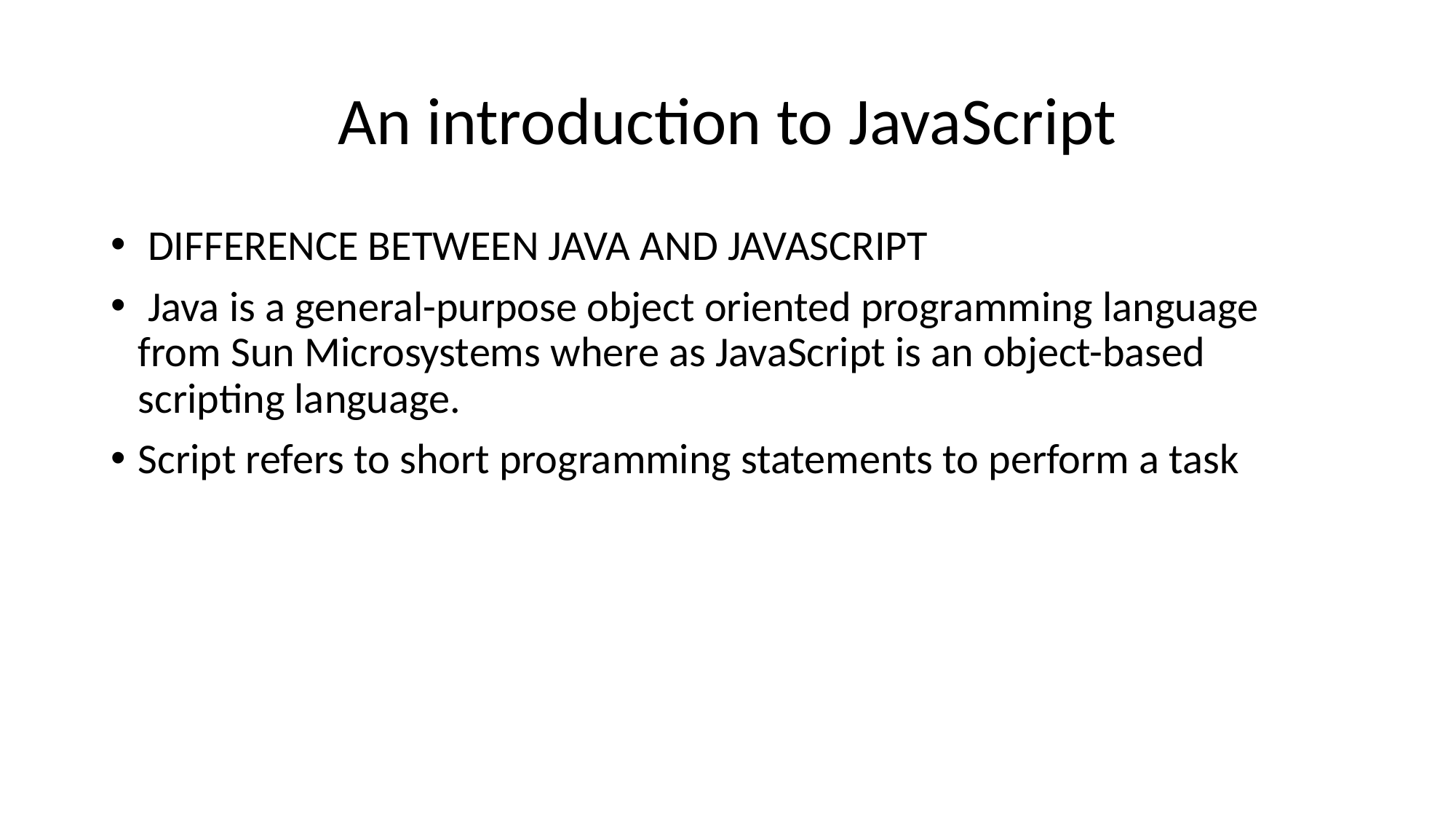

# An introduction to JavaScript
 DIFFERENCE BETWEEN JAVA AND JAVASCRIPT
 Java is a general-purpose object oriented programming language from Sun Microsystems where as JavaScript is an object-based scripting language.
Script refers to short programming statements to perform a task